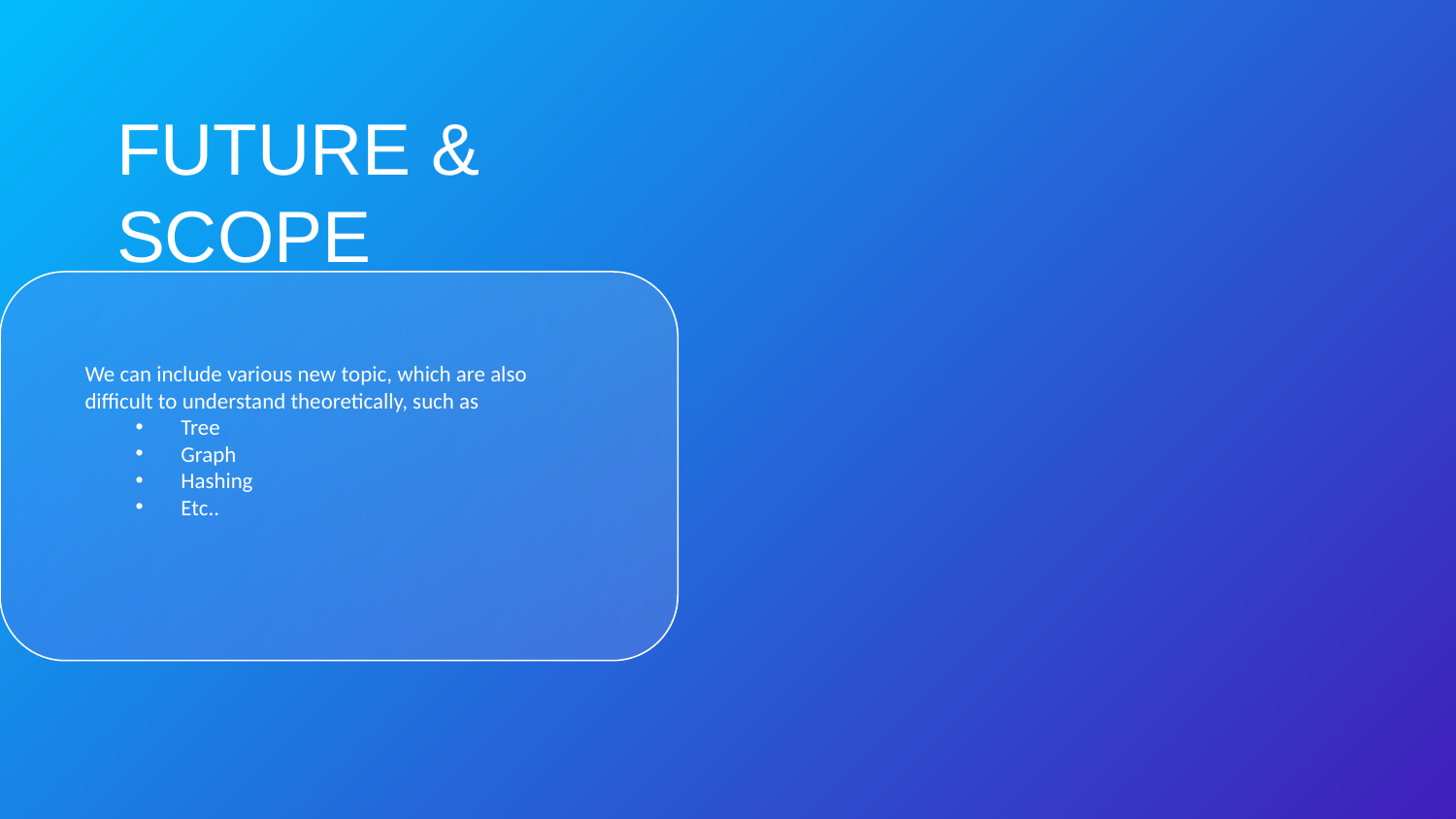

# FUTURE & SCOPE

We can include various new topic, which are also difficult to understand theoretically, such as
Tree
Graph
Hashing
Etc..